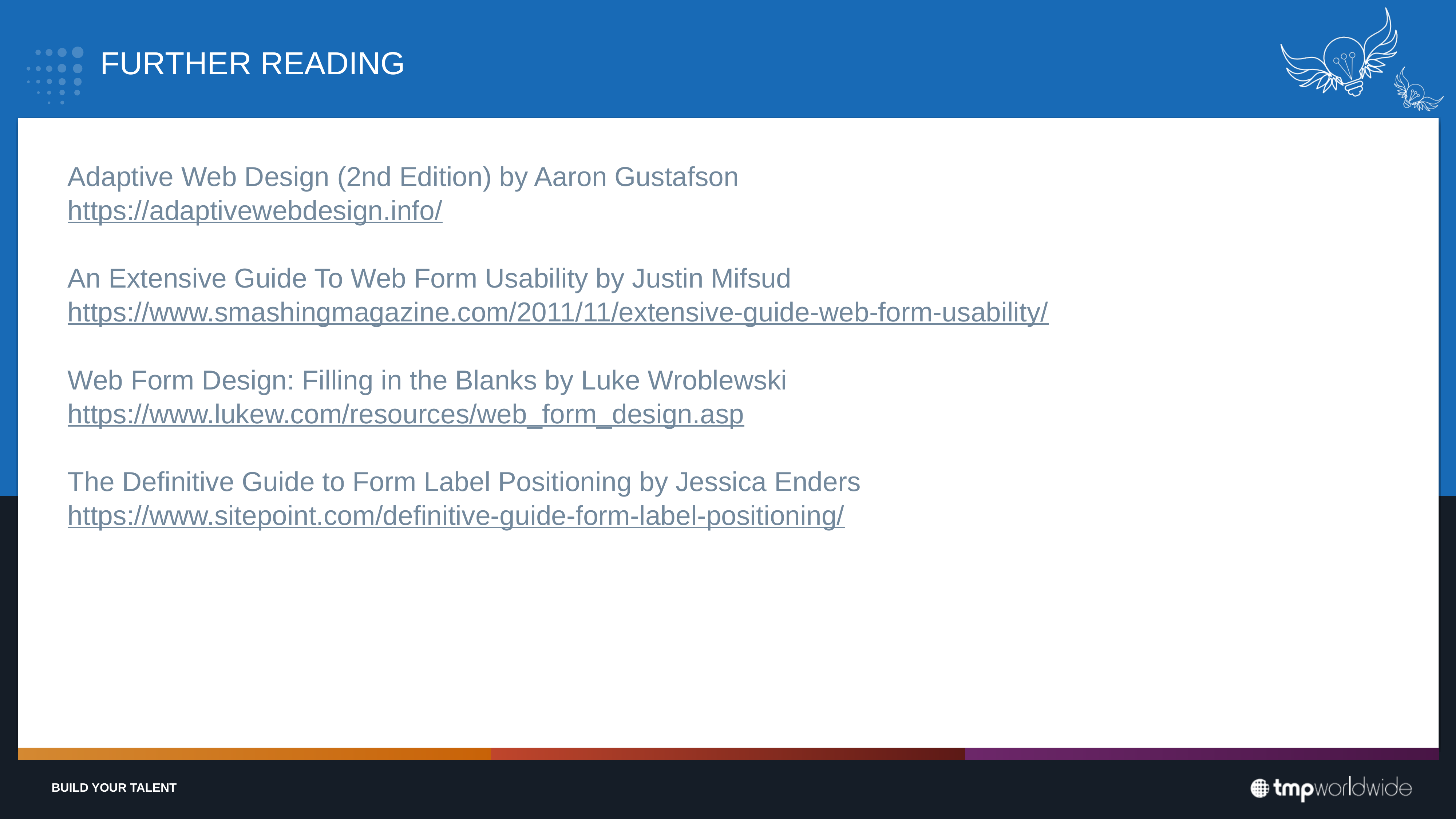

# FURTHER READING
Adaptive Web Design (2nd Edition) by Aaron Gustafson
https://adaptivewebdesign.info/

An Extensive Guide To Web Form Usability by Justin Mifsud
https://www.smashingmagazine.com/2011/11/extensive-guide-web-form-usability/

Web Form Design: Filling in the Blanks by Luke Wroblewski
https://www.lukew.com/resources/web_form_design.asp

The Definitive Guide to Form Label Positioning by Jessica Enders
https://www.sitepoint.com/definitive-guide-form-label-positioning/